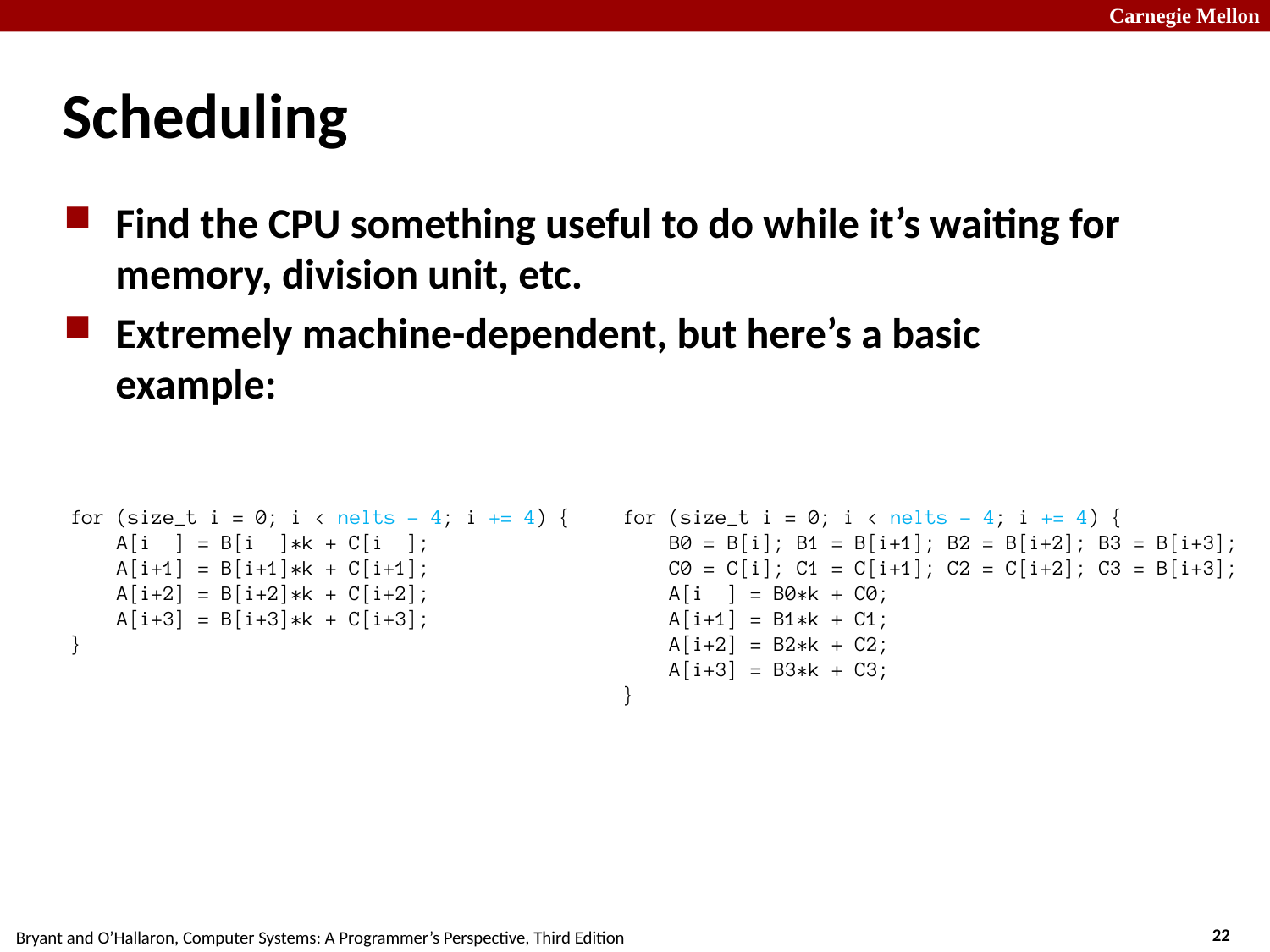

# Scheduling
Find the CPU something useful to do while it’s waiting for memory, division unit, etc.
Extremely machine-dependent, but here’s a basic example:
for (size_t i = 0; i < nelts - 4; i += 4) {
    A[i  ] = B[i  ]*k + C[i  ];
    A[i+1] = B[i+1]*k + C[i+1];
    A[i+2] = B[i+2]*k + C[i+2];
    A[i+3] = B[i+3]*k + C[i+3];
}
for (size_t i = 0; i < nelts - 4; i += 4) {
    B0 = B[i]; B1 = B[i+1]; B2 = B[i+2]; B3 = B[i+3];
    C0 = C[i]; C1 = C[i+1]; C2 = C[i+2]; C3 = B[i+3];
    A[i  ] = B0*k + C0;
    A[i+1] = B1*k + C1;
    A[i+2] = B2*k + C2;
    A[i+3] = B3*k + C3;
}